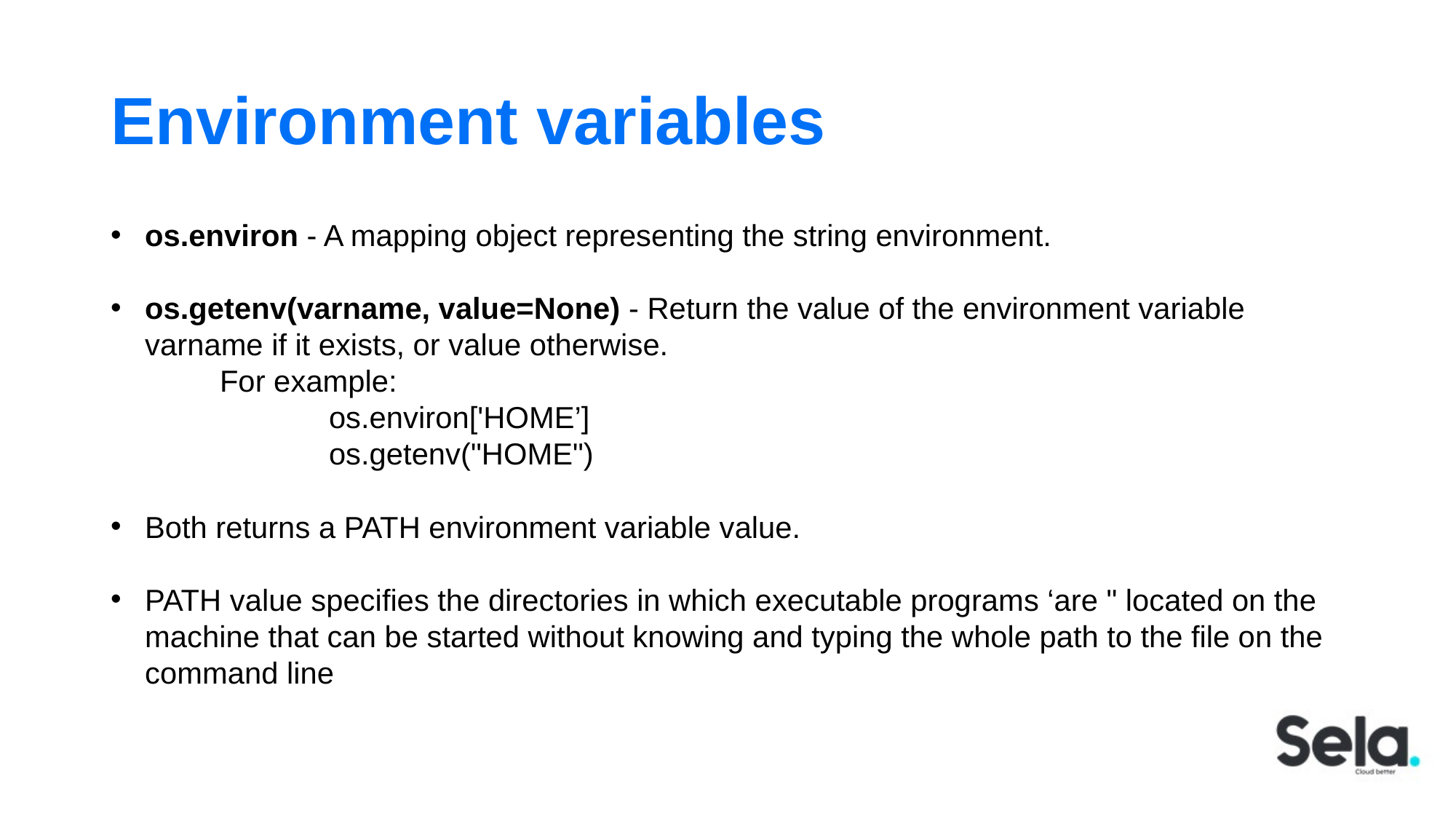

# Environment variables
os.environ - A mapping object representing the string environment.

os.getenv(varname, value=None) - Return the value of the environment variable varname if it exists, or value otherwise.
	For example:
		os.environ['HOME’]
		os.getenv("HOME")

Both returns a PATH environment variable value.

PATH value specifies the directories in which executable programs ‘are " located on the machine that can be started without knowing and typing the whole path to the file on the command line